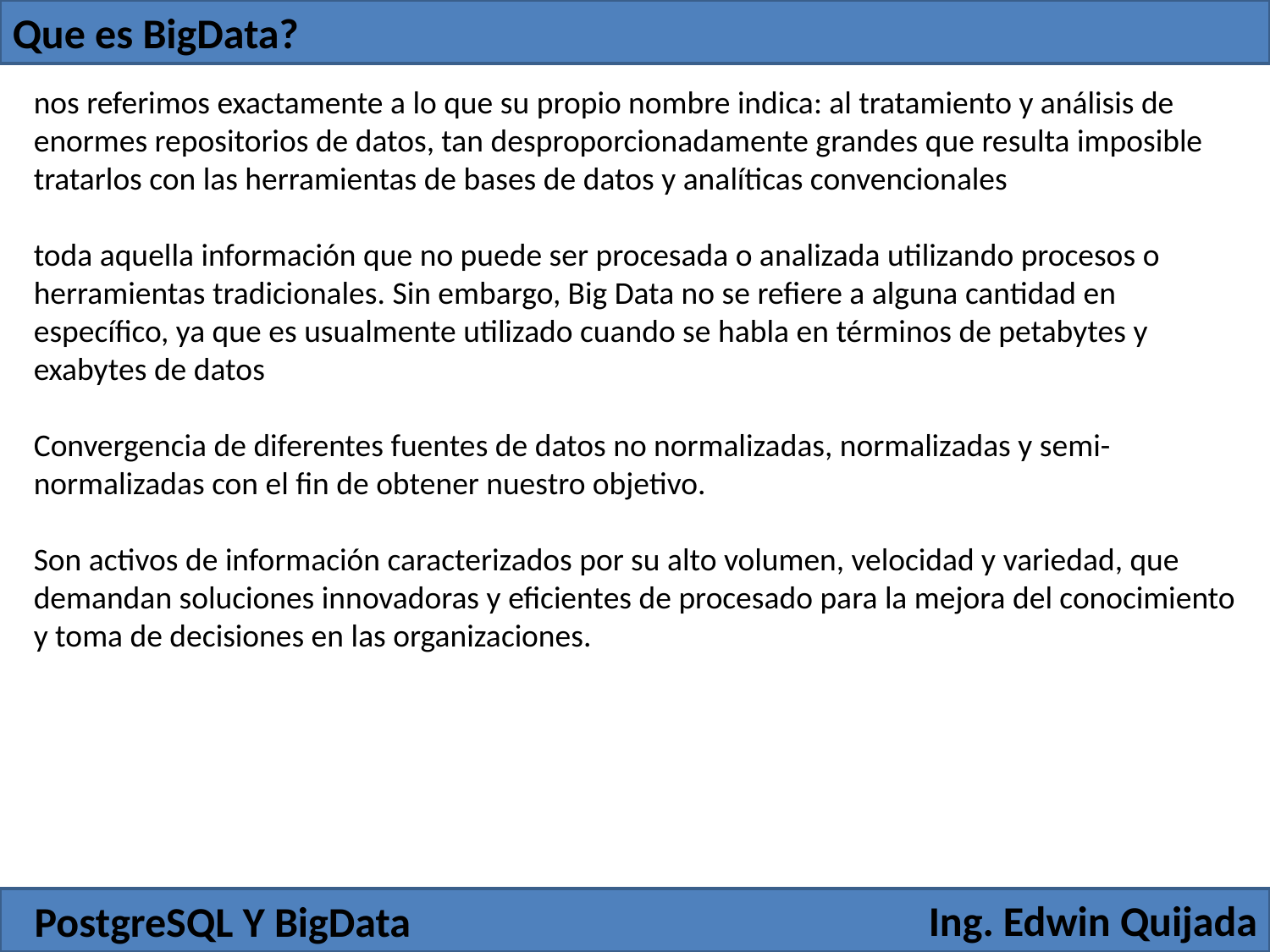

Que es BigData?

nos referimos exactamente a lo que su propio nombre indica: al tratamiento y análisis de enormes repositorios de datos, tan desproporcionadamente grandes que resulta imposible tratarlos con las herramientas de bases de datos y analíticas convencionales

toda aquella información que no puede ser procesada o analizada utilizando procesos o herramientas tradicionales. Sin embargo, Big Data no se refiere a alguna cantidad en específico, ya que es usualmente utilizado cuando se habla en términos de petabytes y exabytes de datos

Convergencia de diferentes fuentes de datos no normalizadas, normalizadas y semi-normalizadas con el fin de obtener nuestro objetivo.

Son activos de información caracterizados por su alto volumen, velocidad y variedad, que demandan soluciones innovadoras y eficientes de procesado para la mejora del conocimiento y toma de decisiones en las organizaciones.

Ing. Edwin Quijada

PostgreSQL Y BigData